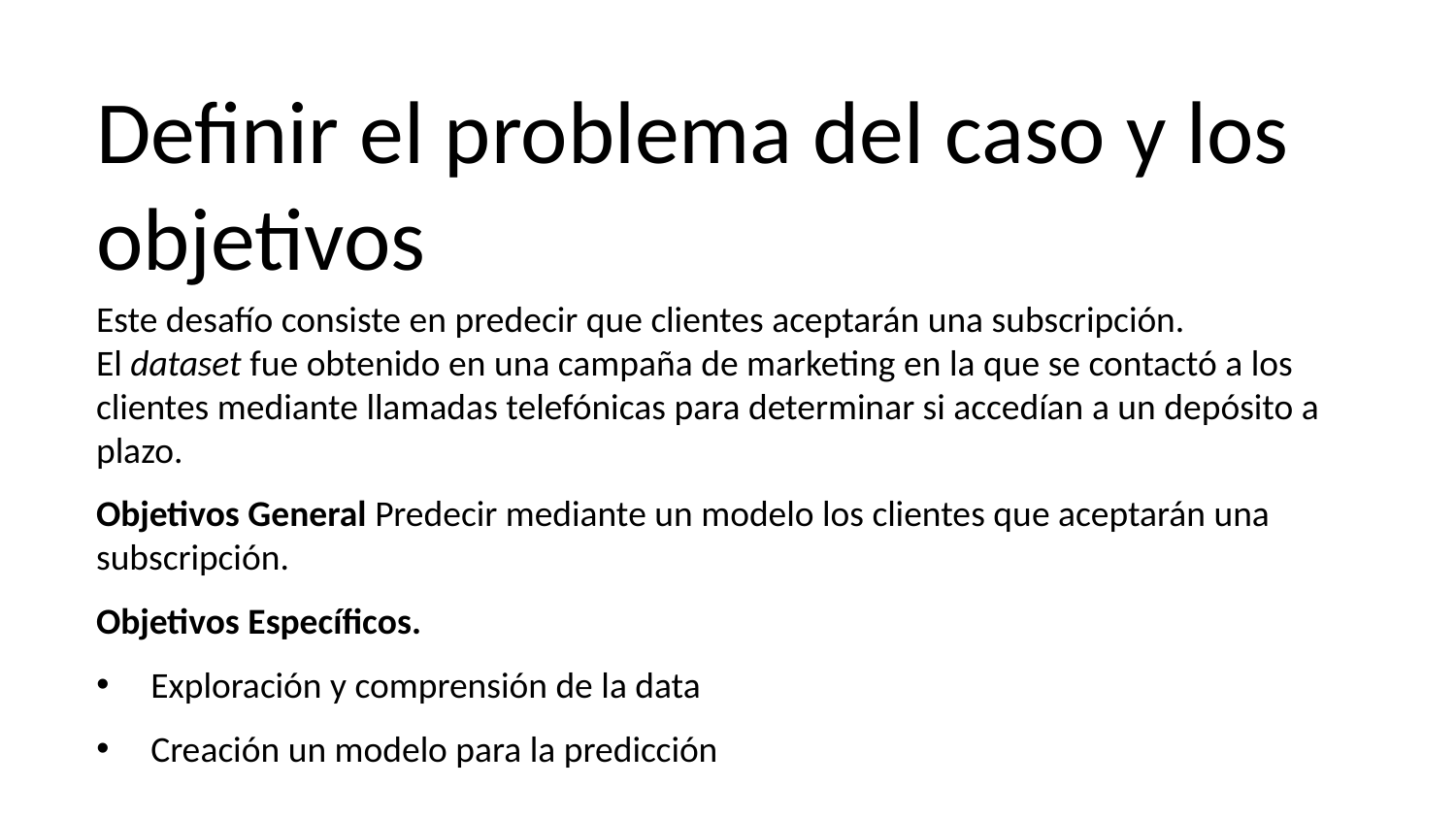

Definir el problema del caso y los objetivos
Este desafío consiste en predecir que clientes aceptarán una subscripción. El dataset fue obtenido en una campaña de marketing en la que se contactó a los clientes mediante llamadas telefónicas para determinar si accedían a un depósito a plazo.
Objetivos General Predecir mediante un modelo los clientes que aceptarán una subscripción.
Objetivos Específicos.
Exploración y comprensión de la data
Creación un modelo para la predicción